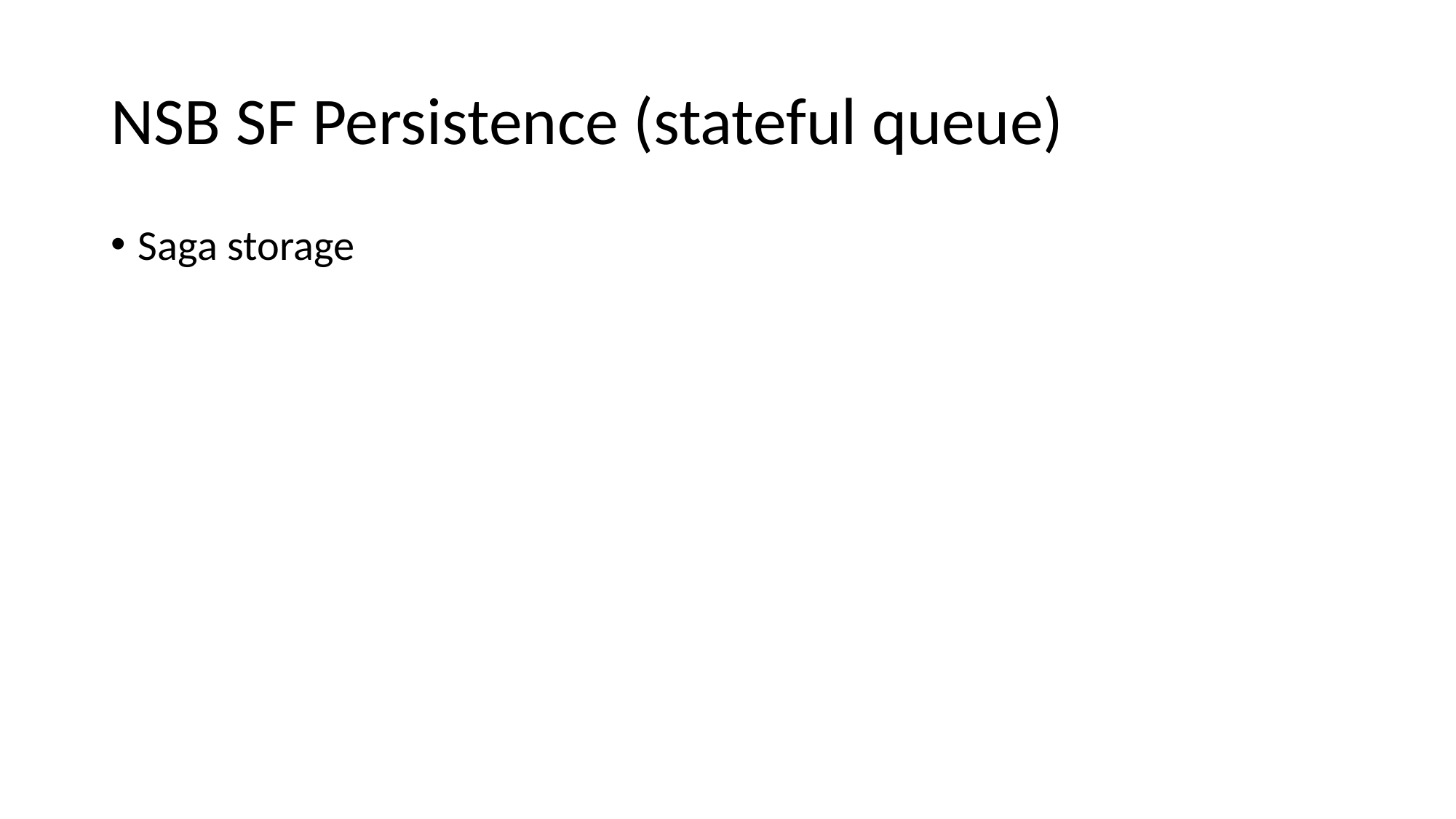

# NSB SF Persistence (stateful queue)
Saga storage